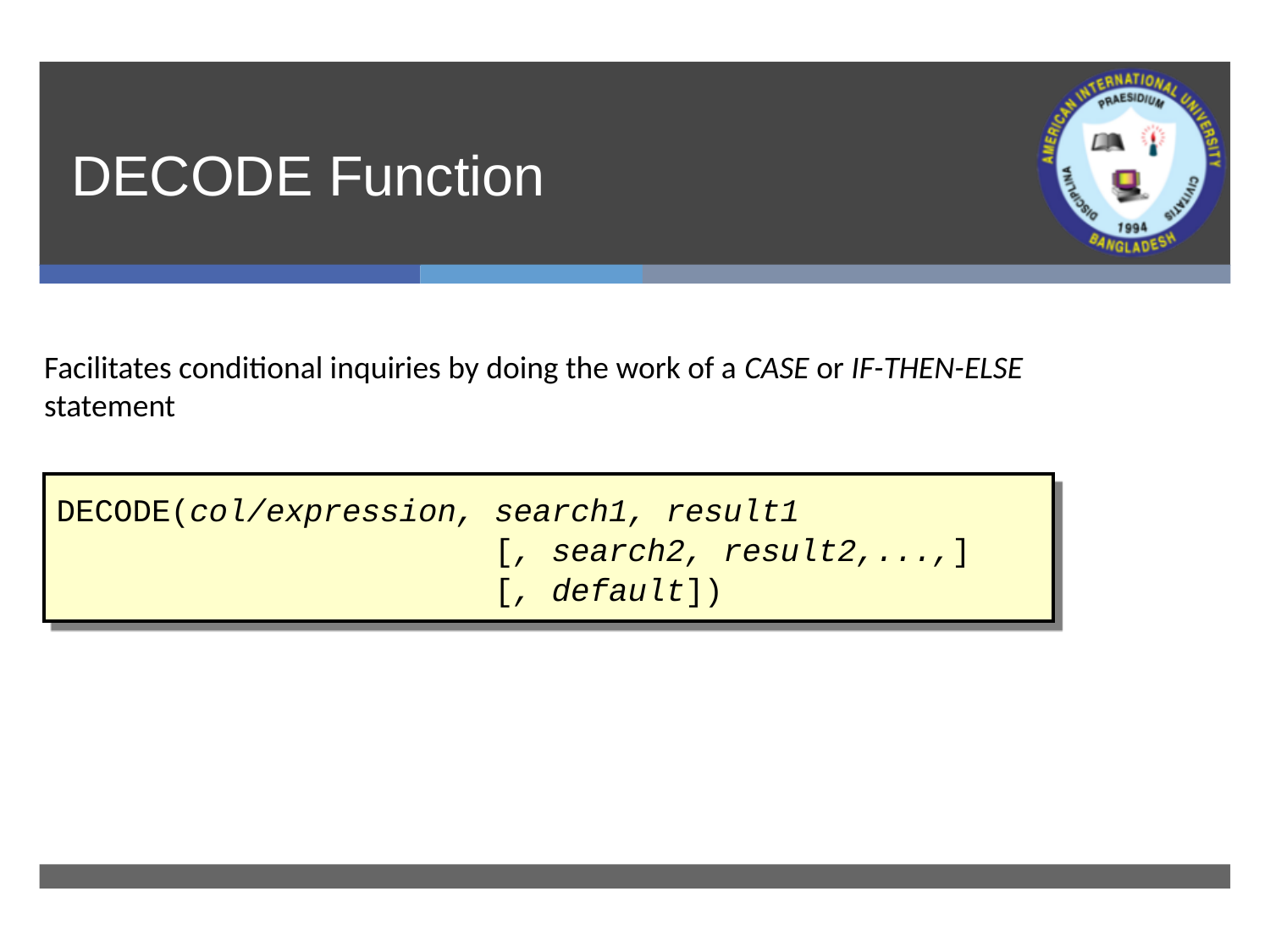

# DECODE Function

Facilitates conditional inquiries by doing the work of a CASE or IF-THEN-ELSE statement
DECODE(col/expression, search1, result1
      			   [, search2, result2,...,]
      			   [, default])